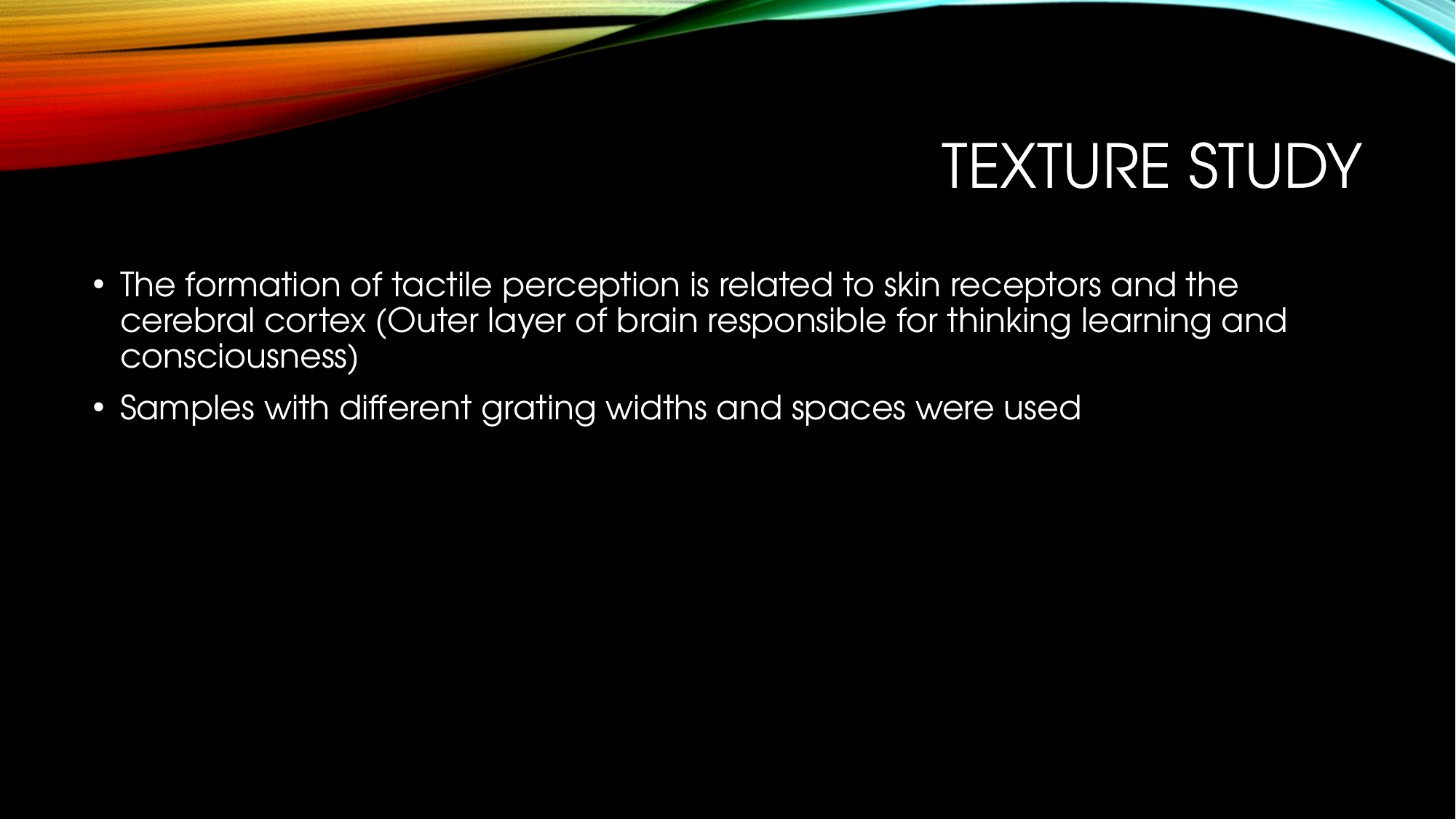

# Texture study
The formation of tactile perception is related to skin receptors and the cerebral cortex (Outer layer of brain responsible for thinking learning and consciousness)
Samples with different grating widths and spaces were used